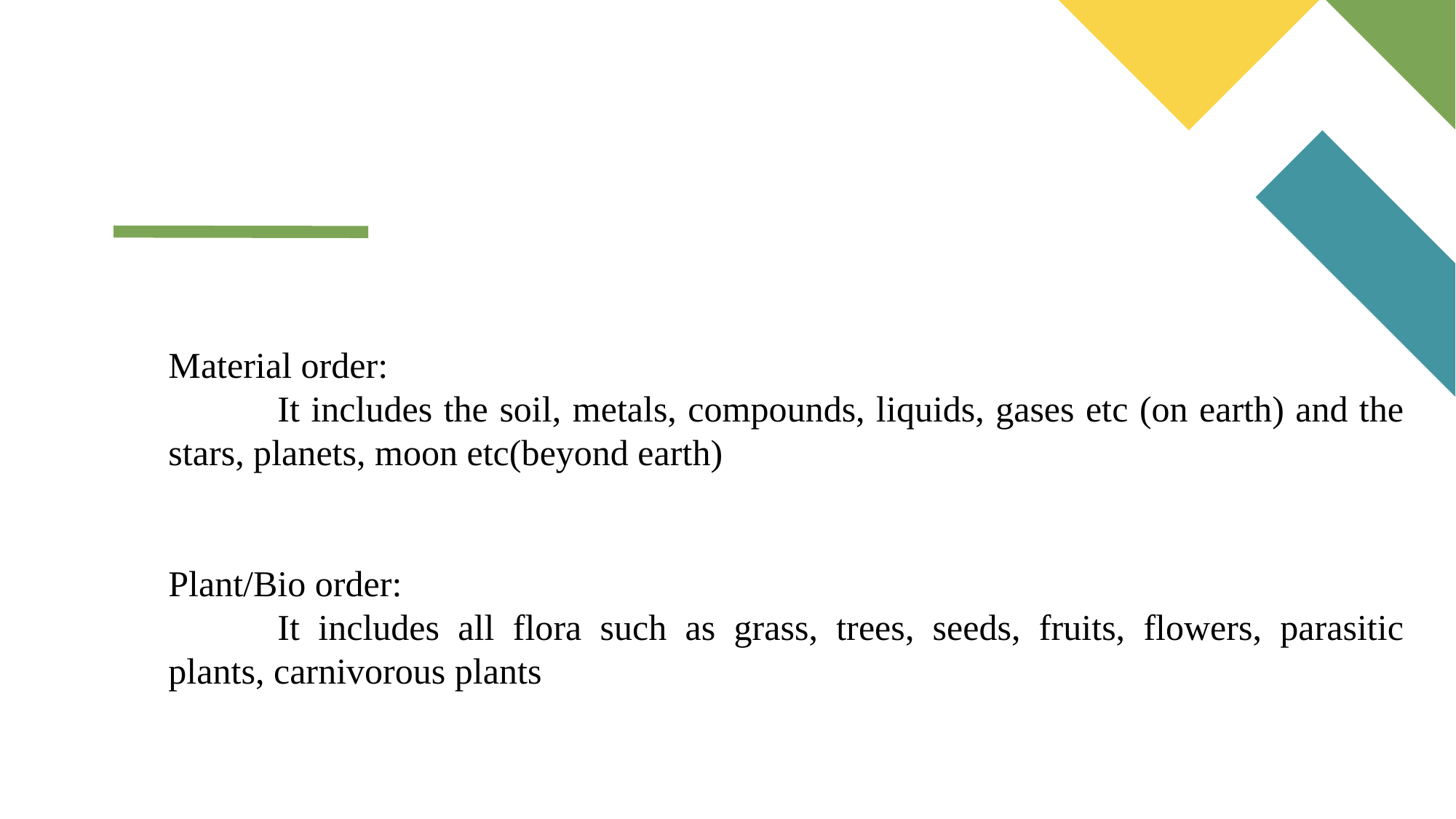

Material order:
	It includes the soil, metals, compounds, liquids, gases etc (on earth) and the stars, planets, moon etc(beyond earth)

Plant/Bio order:
	It includes all flora such as grass, trees, seeds, fruits, flowers, parasitic plants, carnivorous plants